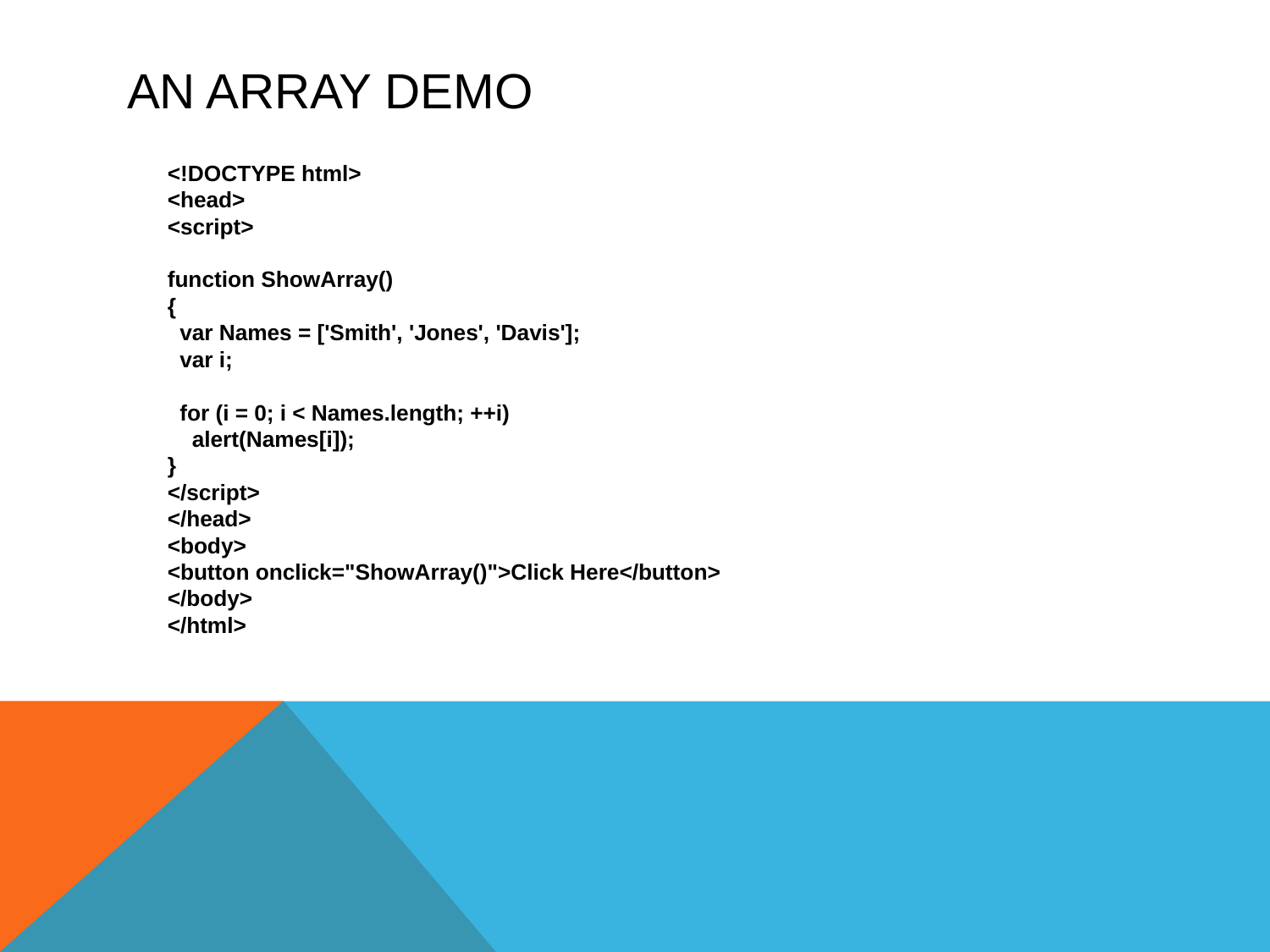

# An array demo
	<!DOCTYPE html>
<head>
<script>
function ShowArray()
{
  var Names = ['Smith', 'Jones', 'Davis'];
  var i;
  for (i = 0; i < Names.length; ++i)
    alert(Names[i]);
}
</script>
</head>
<body>
<button onclick="ShowArray()">Click Here</button>
</body>
</html>